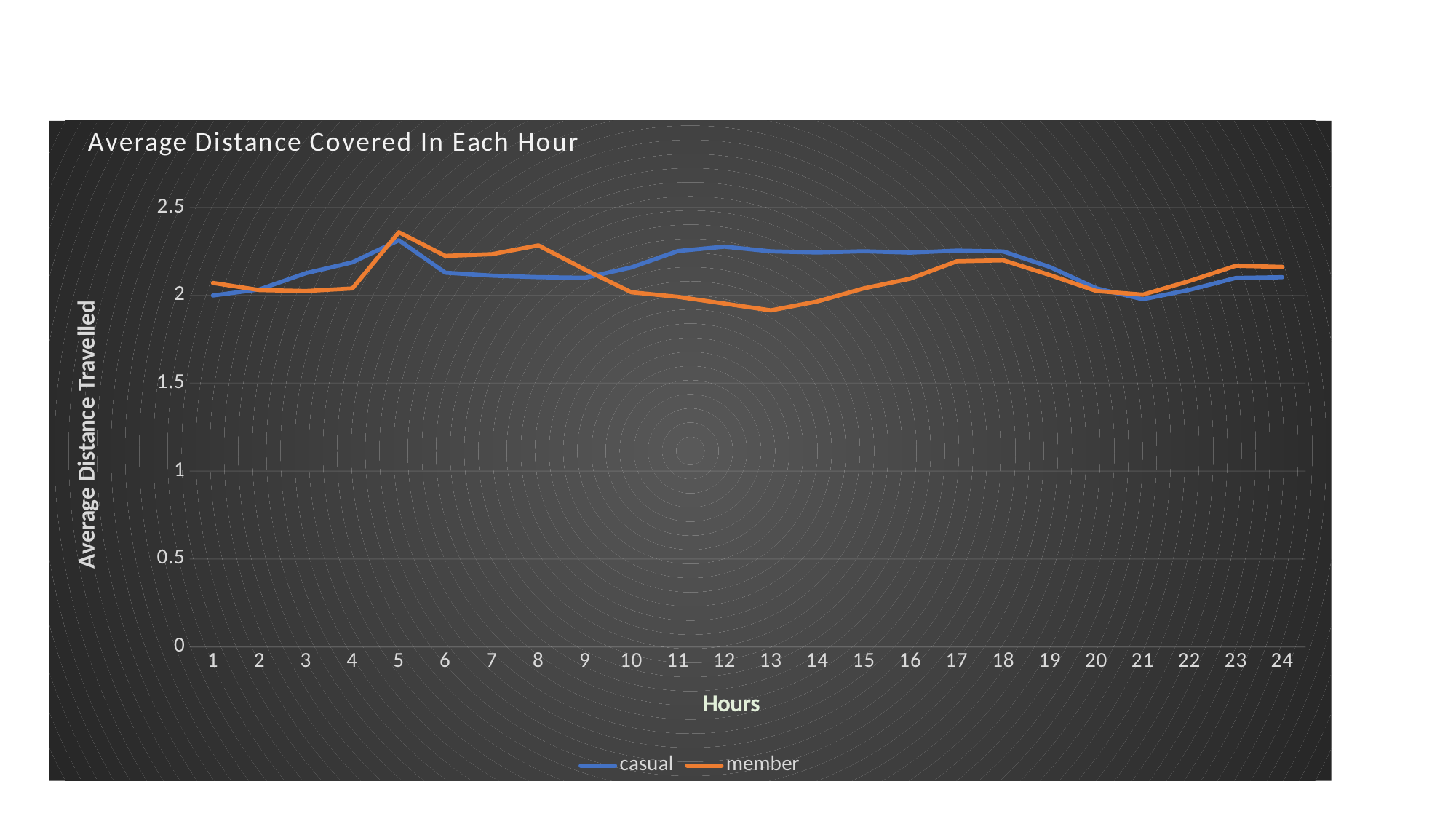

### Chart: Average Distance Covered In Each Hour

| Category |  |  |
|---|---|---|